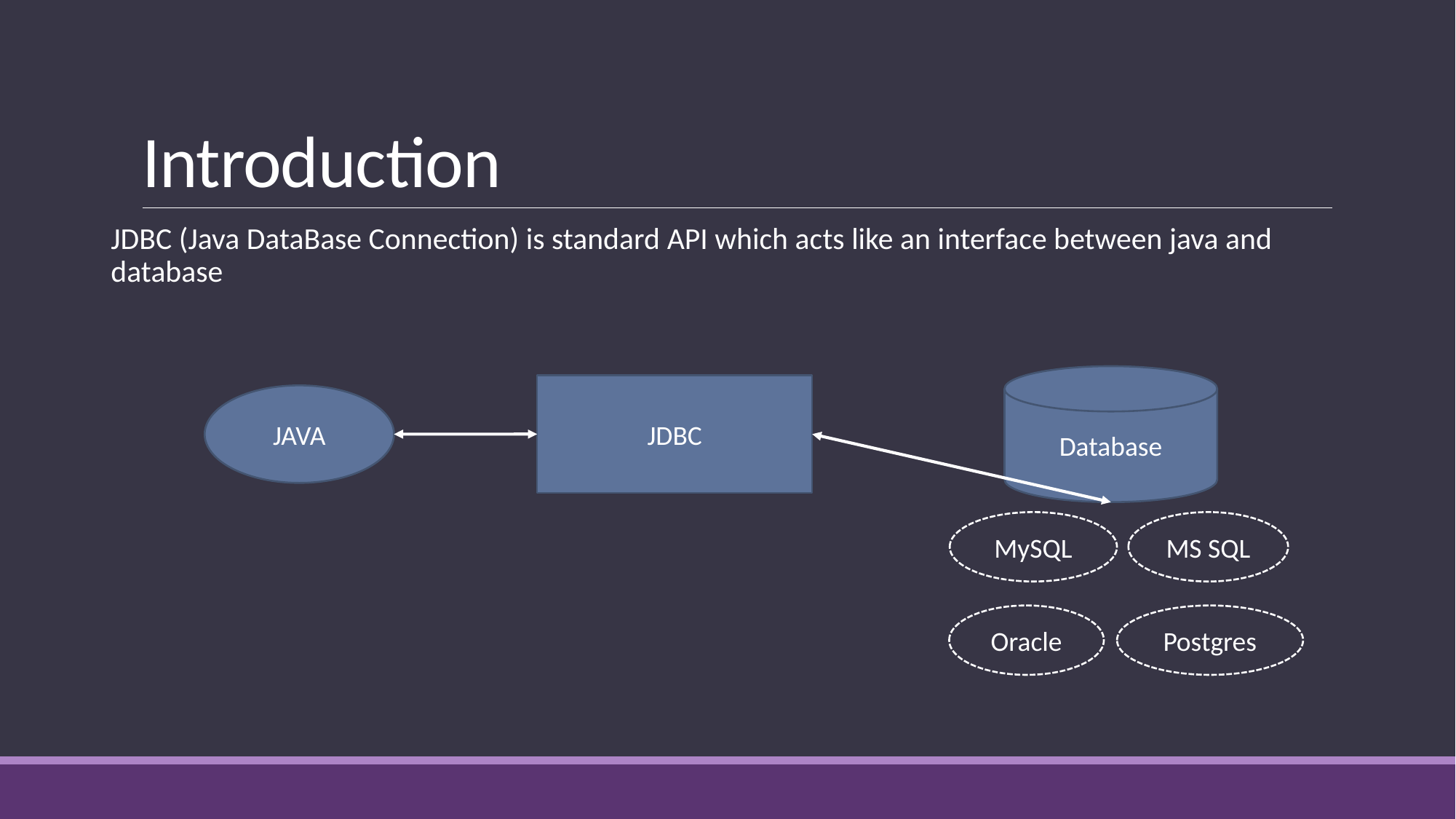

# Introduction
JDBC (Java DataBase Connection) is standard API which acts like an interface between java and database
Database
JDBC
JAVA
MySQL
MS SQL
Postgres
Oracle